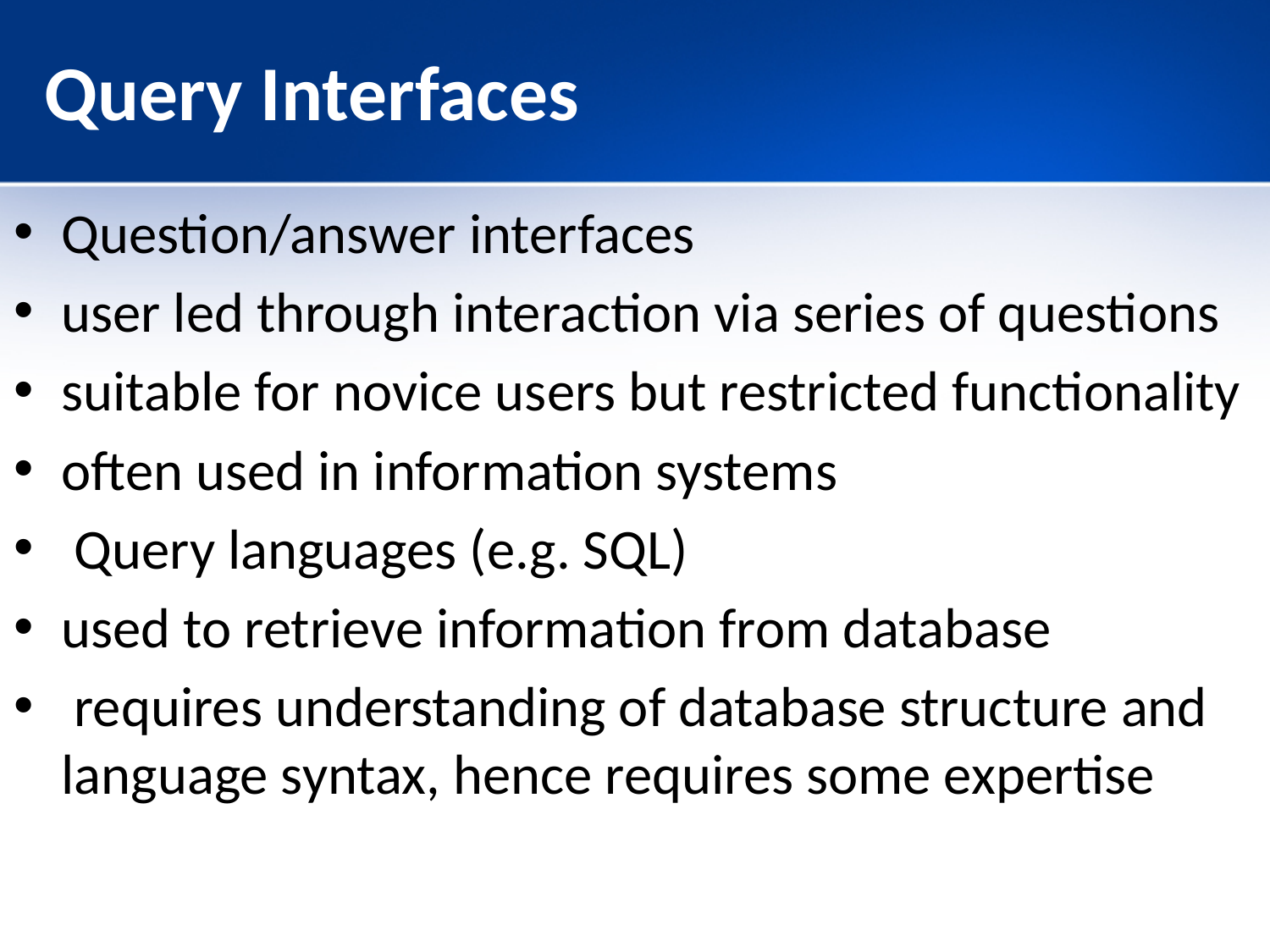

# Query Interfaces
Question/answer interfaces
user led through interaction via series of questions
suitable for novice users but restricted functionality
often used in information systems
 Query languages (e.g. SQL)
used to retrieve information from database
 requires understanding of database structure and language syntax, hence requires some expertise